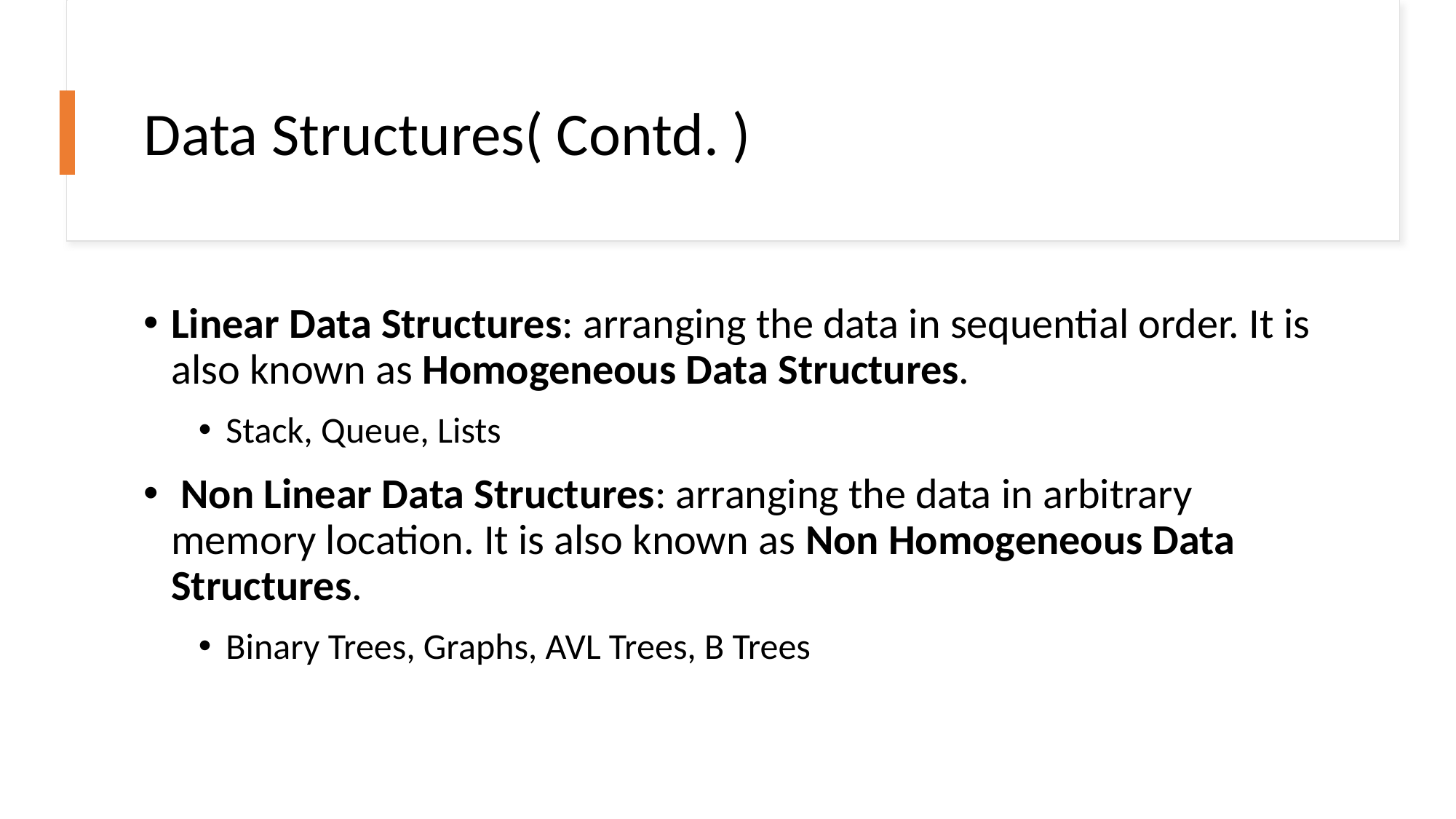

# Data Structures( Contd. )

Linear Data Structures: arranging the data in sequential order. It is also known as Homogeneous Data Structures.
Stack, Queue, Lists
 Non Linear Data Structures: arranging the data in arbitrary memory location. It is also known as Non Homogeneous Data Structures.
Binary Trees, Graphs, AVL Trees, B Trees